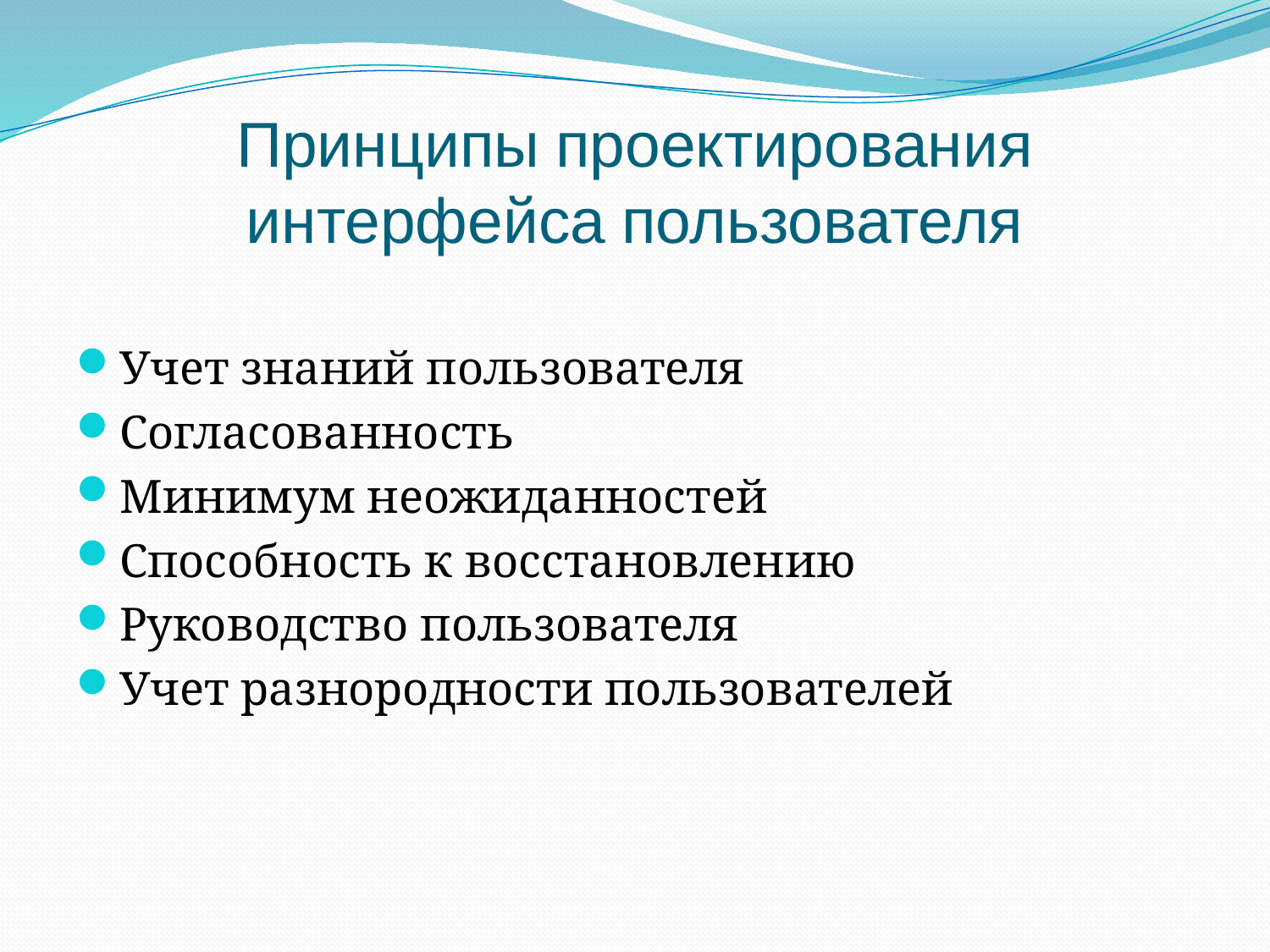

# Принципы проектирования интерфейса пользователя

Учет знаний пользователя
Согласованность
Минимум неожиданностей
Способность к восстановлению
Руководство пользователя
Учет разнородности пользователей